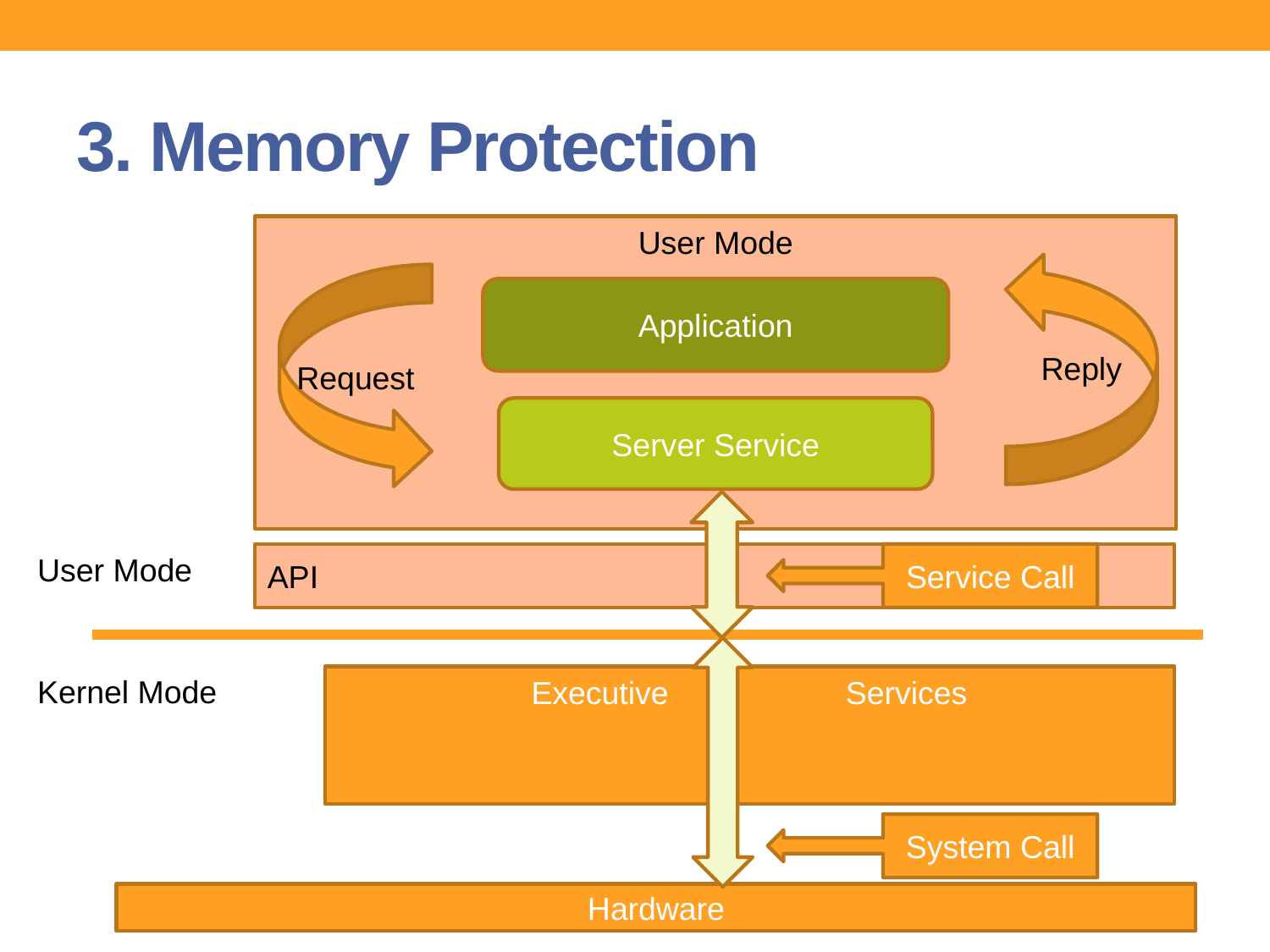

# 3. Memory Protection
User Mode
Request
Application
Reply
Server Service

User Mode
API
Service Call
Kernel Mode
Executive                    Services

System Call
Hardware